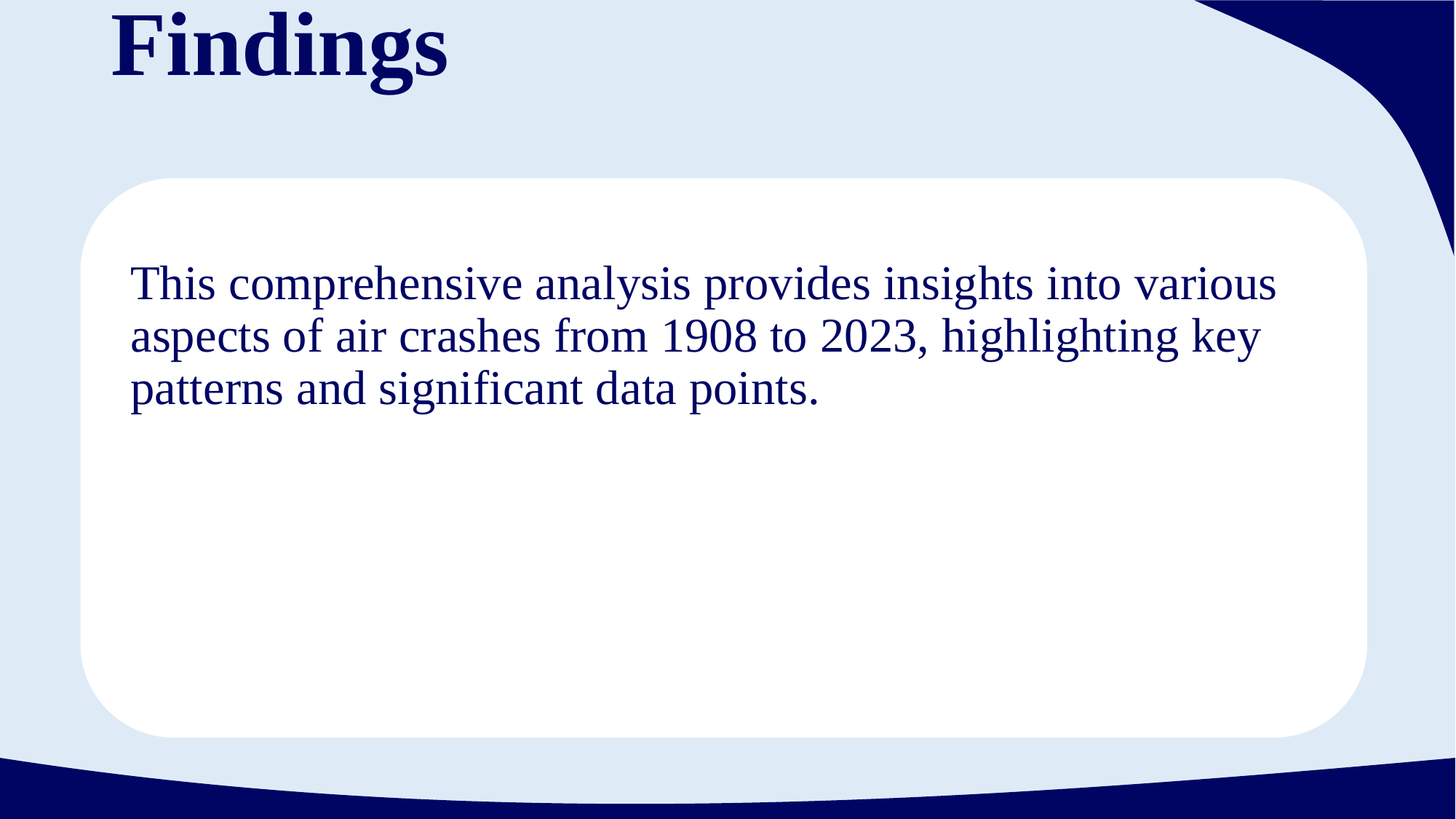

# Findings

This comprehensive analysis provides insights into various aspects of air crashes from 1908 to 2023, highlighting key patterns and significant data points.